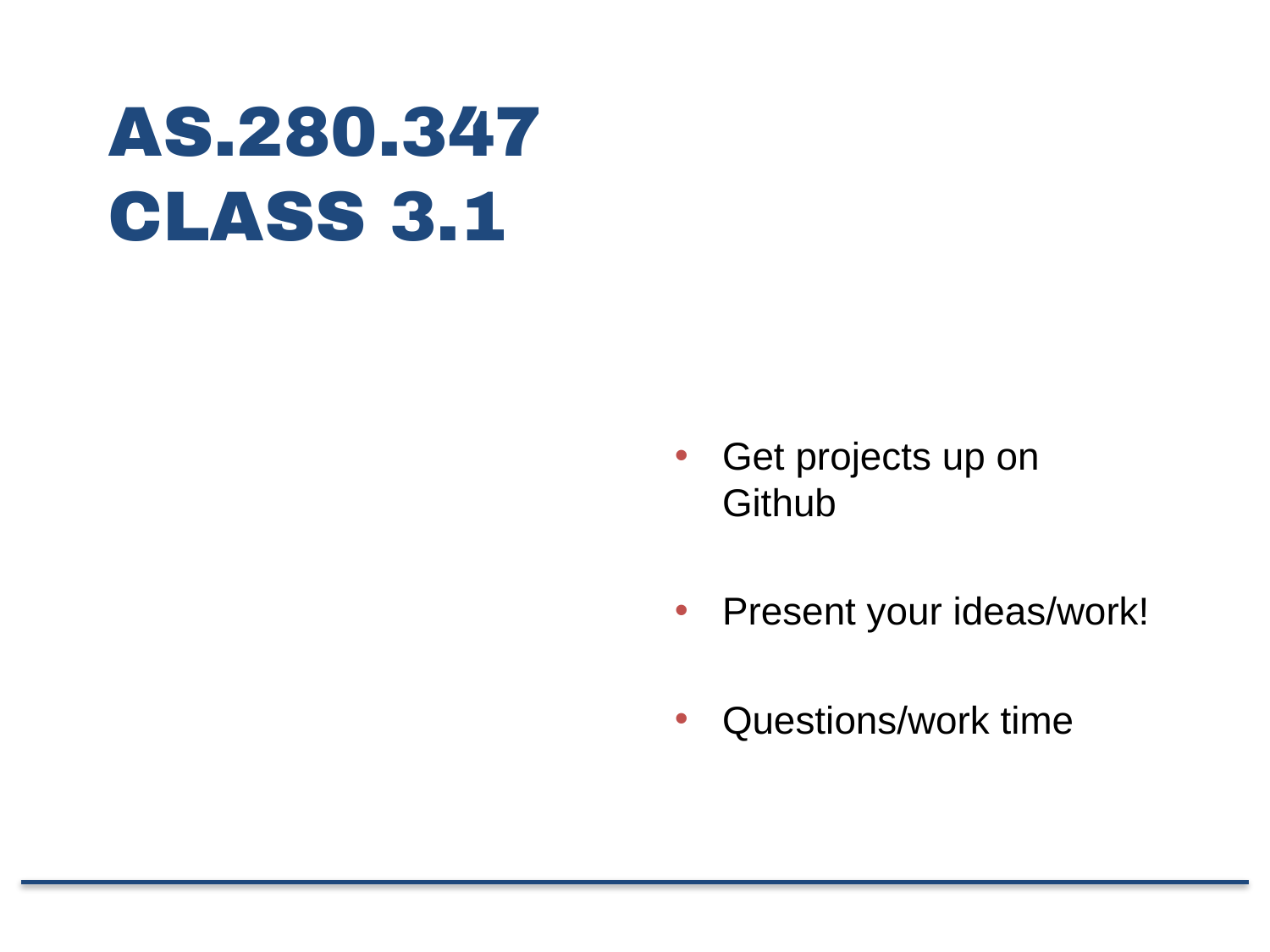

# AS.280.347 Class 3.1
Get projects up on Github

Present your ideas/work!

Questions/work time